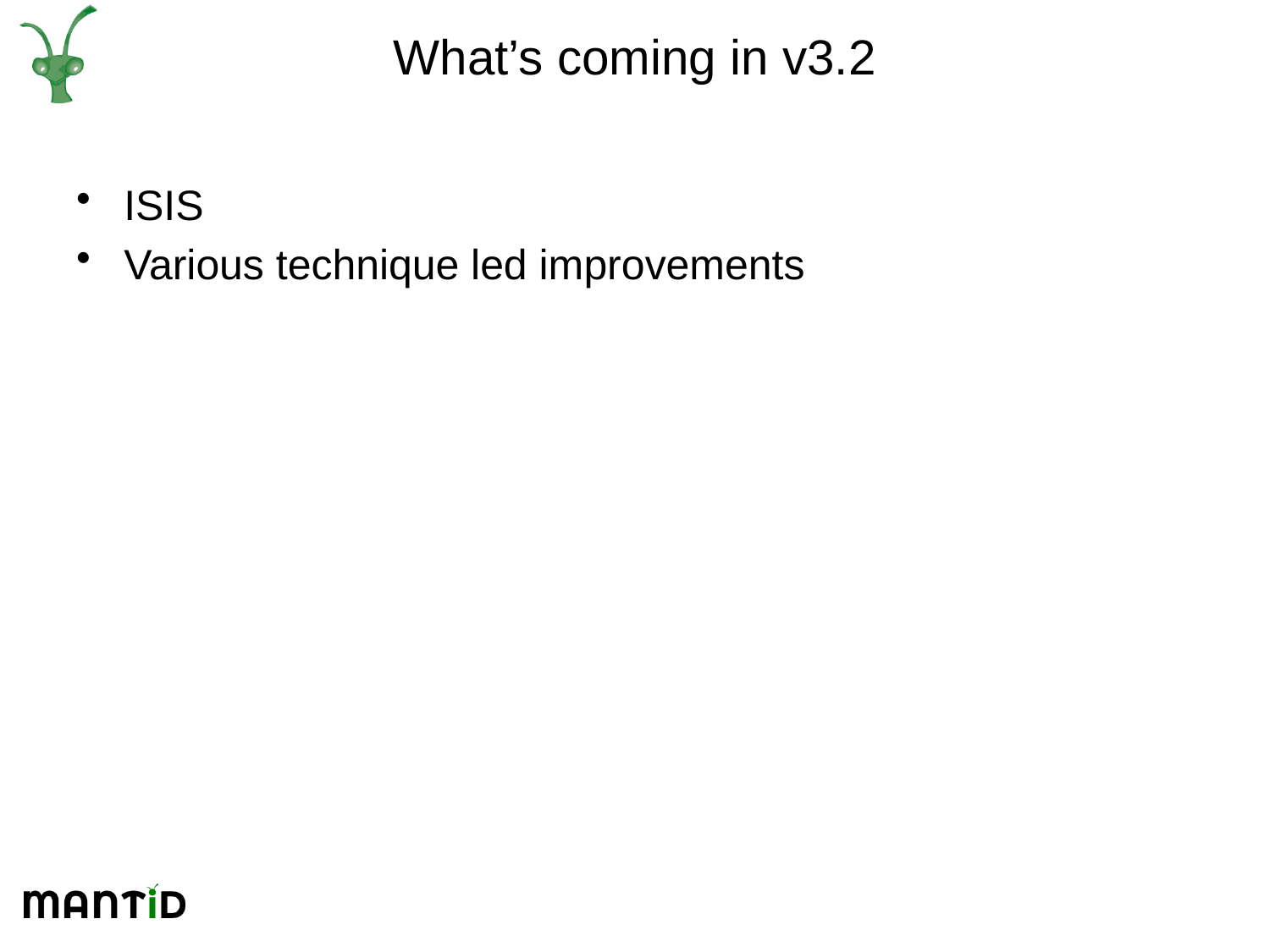

# What’s coming in v3.2
ISIS
Various technique led improvements